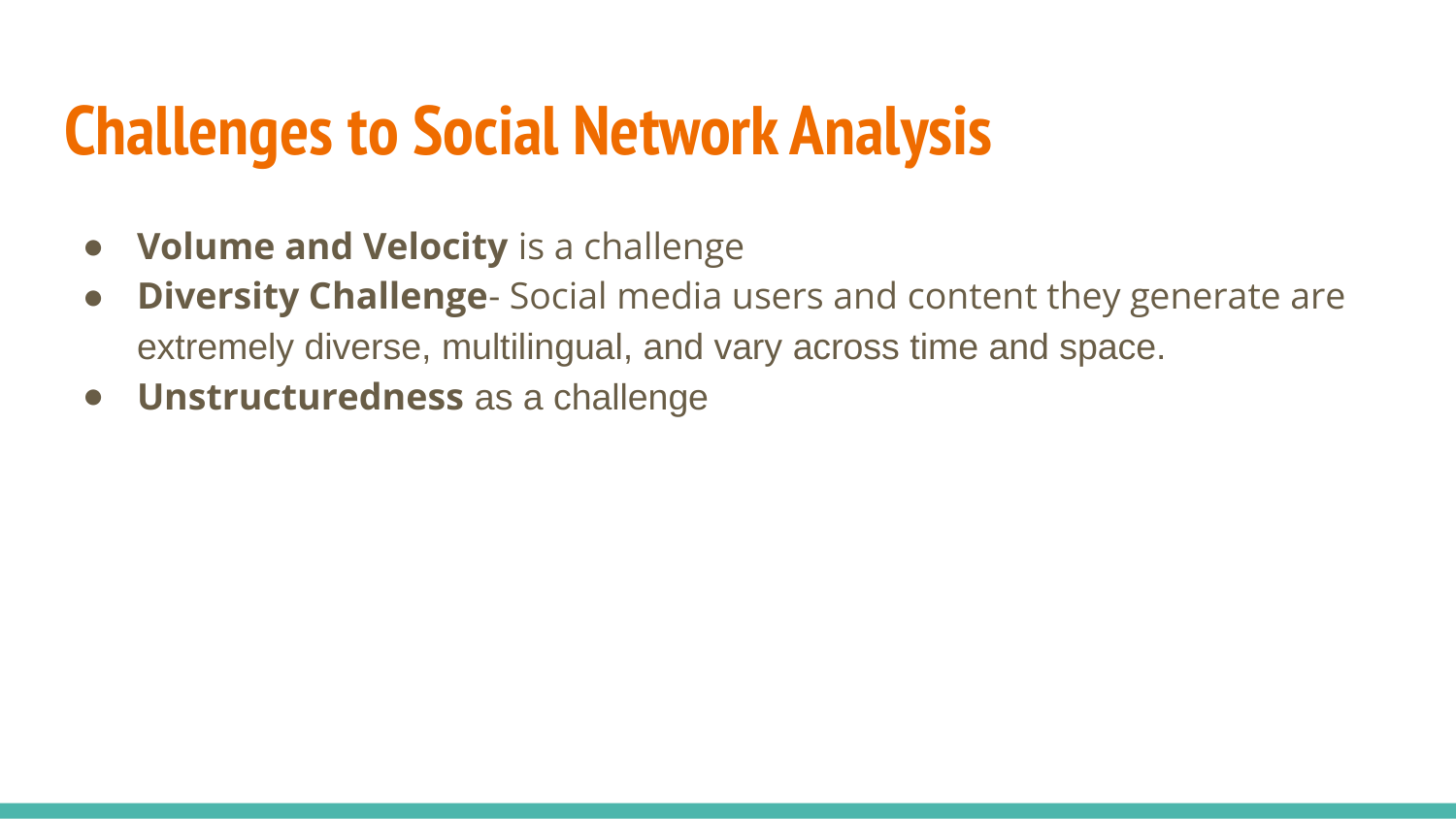

# Challenges to Social Network Analysis
Volume and Velocity is a challenge
Diversity Challenge- Social media users and content they generate are extremely diverse, multilingual, and vary across time and space.
Unstructuredness as a challenge